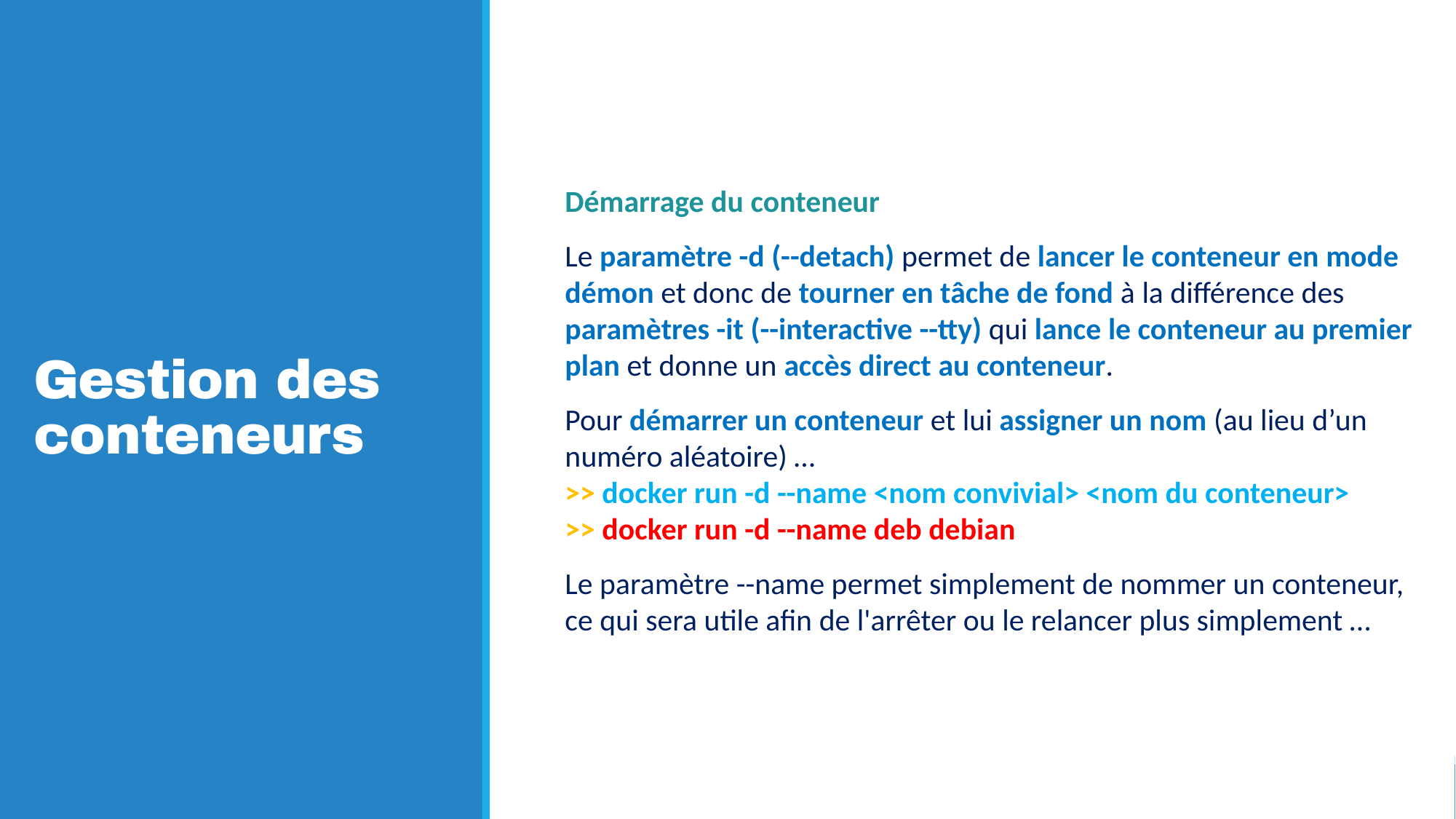

# Gestion des conteneurs
Démarrage du conteneur
Le paramètre -d (--detach) permet de lancer le conteneur en mode démon et donc de tourner en tâche de fond à la différence des paramètres -it (--interactive --tty) qui lance le conteneur au premier plan et donne un accès direct au conteneur.
Pour démarrer un conteneur et lui assigner un nom (au lieu d’un numéro aléatoire) …
>> docker run -d --name <nom convivial> <nom du conteneur>
>> docker run -d --name deb debian
Le paramètre --name permet simplement de nommer un conteneur, ce qui sera utile afin de l'arrêter ou le relancer plus simplement …